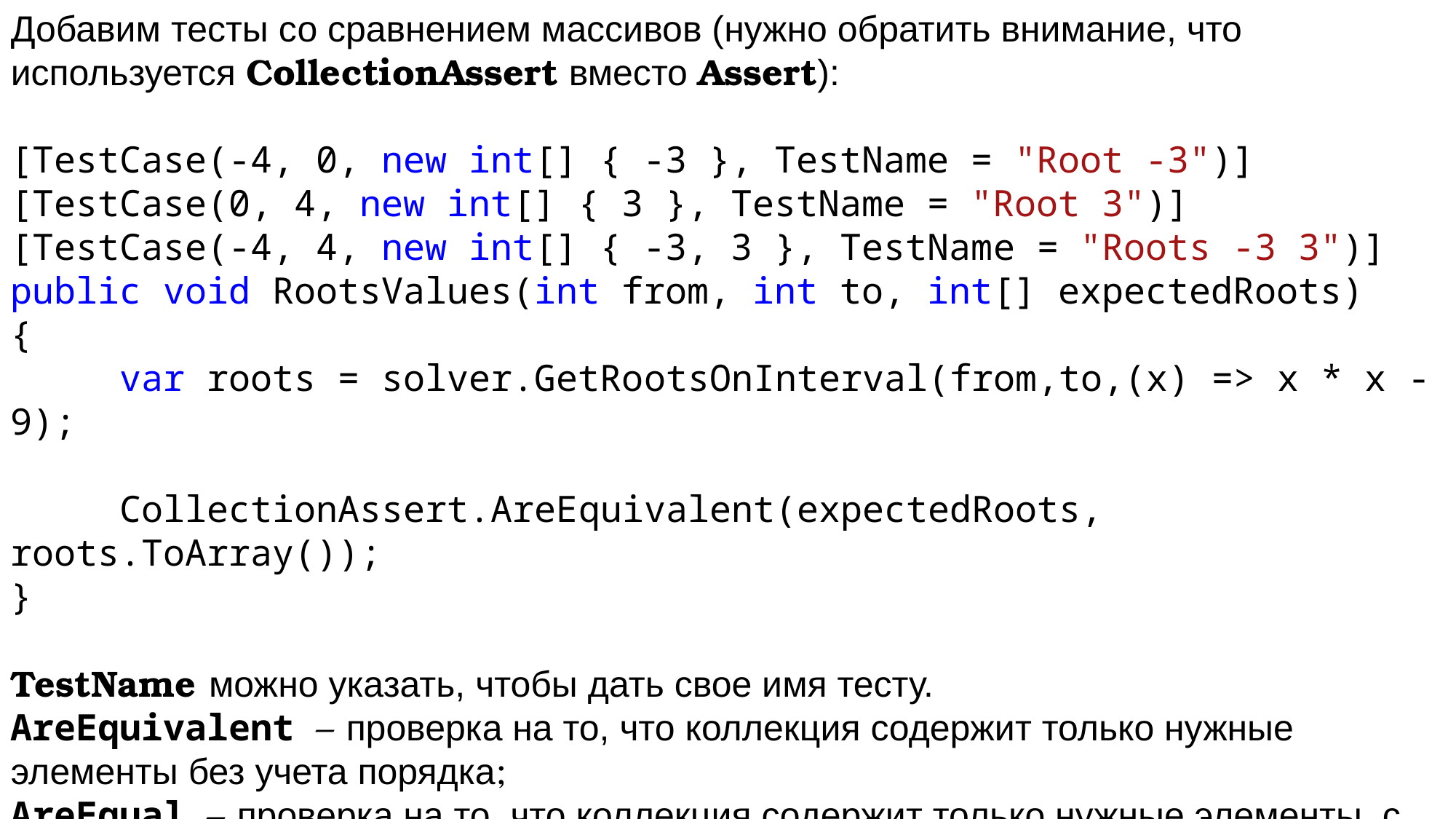

Добавим тесты со сравнением массивов (нужно обратить внимание, что используется CollectionAssert вместо Assert):

[TestCase(-4, 0, new int[] { -3 }, TestName = "Root -3")]
[TestCase(0, 4, new int[] { 3 }, TestName = "Root 3")]
[TestCase(-4, 4, new int[] { -3, 3 }, TestName = "Roots -3 3")]
public void RootsValues(int from, int to, int[] expectedRoots)
{
	var roots = solver.GetRootsOnInterval(from,to,(x) => x * x - 9);

	CollectionAssert.AreEquivalent(expectedRoots, roots.ToArray());
}

TestName можно указать, чтобы дать свое имя тесту.
AreEquivalent – проверка на то, что коллекция содержит только нужные элементы без учета порядка;
AreEqual – проверка на то, что коллекция содержит только нужные элементы  с учетом порядка.